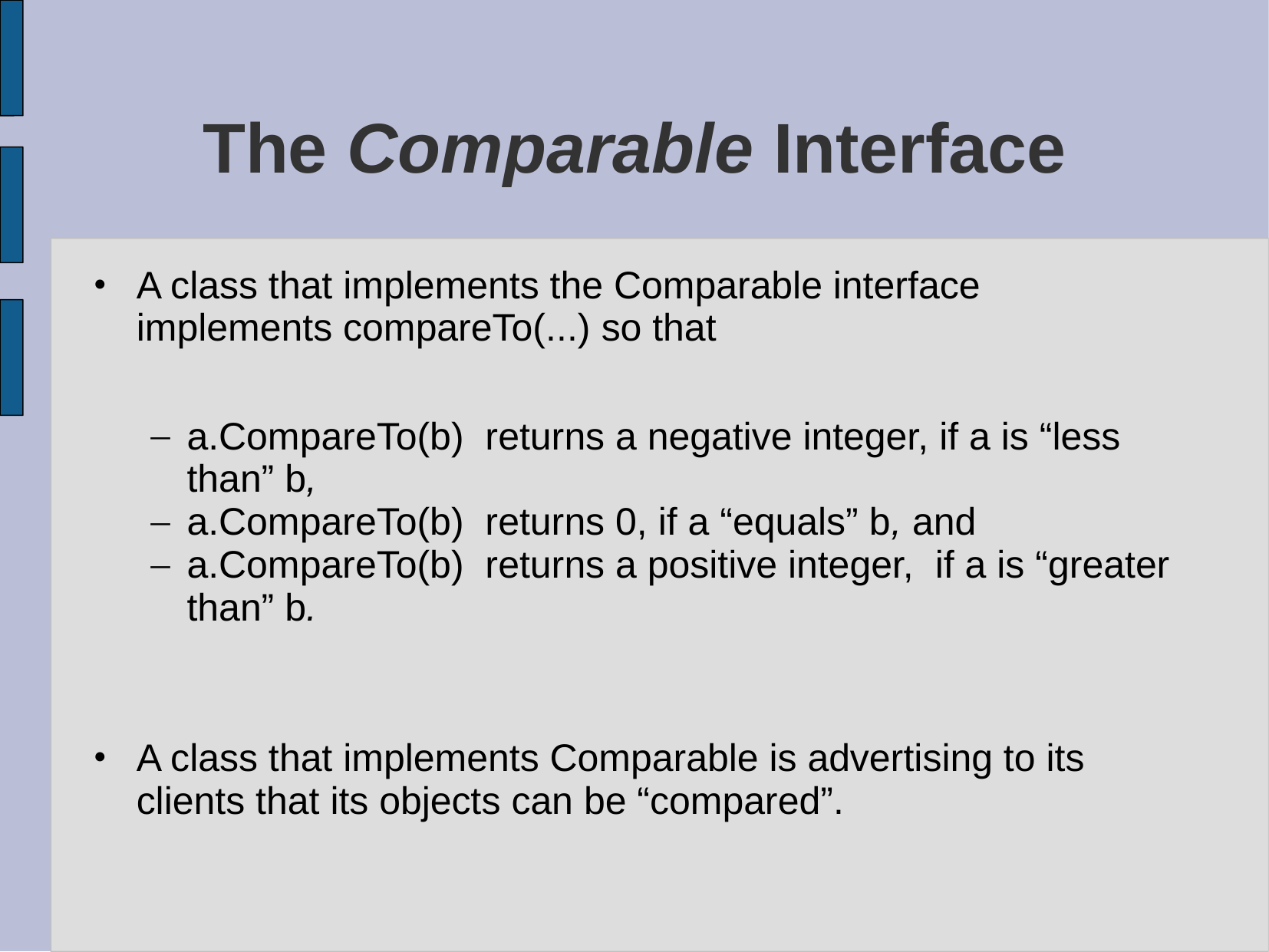

# The Comparable Interface
A class that implements the Comparable interface implements compareTo(...) so that

a.CompareTo(b)  returns a negative integer, if a is “less than” b,
a.CompareTo(b)  returns 0, if a “equals” b, and
a.CompareTo(b)  returns a positive integer,  if a is “greater than” b.

A class that implements Comparable is advertising to its clients that its objects can be “compared”.